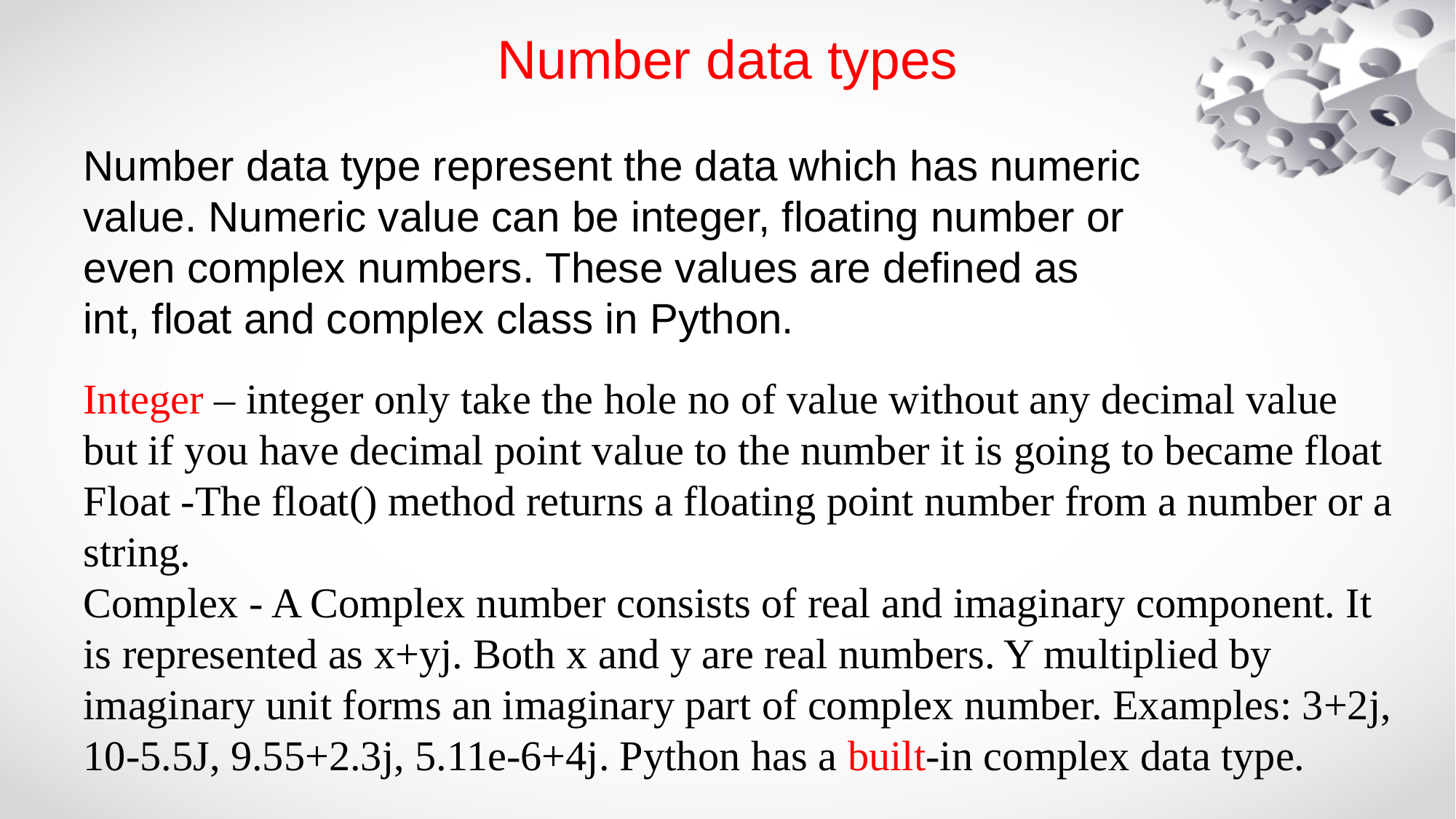

# Number data types
Number data type represent the data which has numeric value. Numeric value can be integer, floating number or even complex numbers. These values are defined as int, float and complex class in Python.
Integer – integer only take the hole no of value without any decimal value but if you have decimal point value to the number it is going to became float Float -The float() method returns a floating point number from a number or a string.Complex - A Complex number consists of real and imaginary component. It is represented as x+yj. Both x and y are real numbers. Y multiplied by imaginary unit forms an imaginary part of complex number. Examples: 3+2j, 10-5.5J, 9.55+2.3j, 5.11e-6+4j. Python has a built-in complex data type.